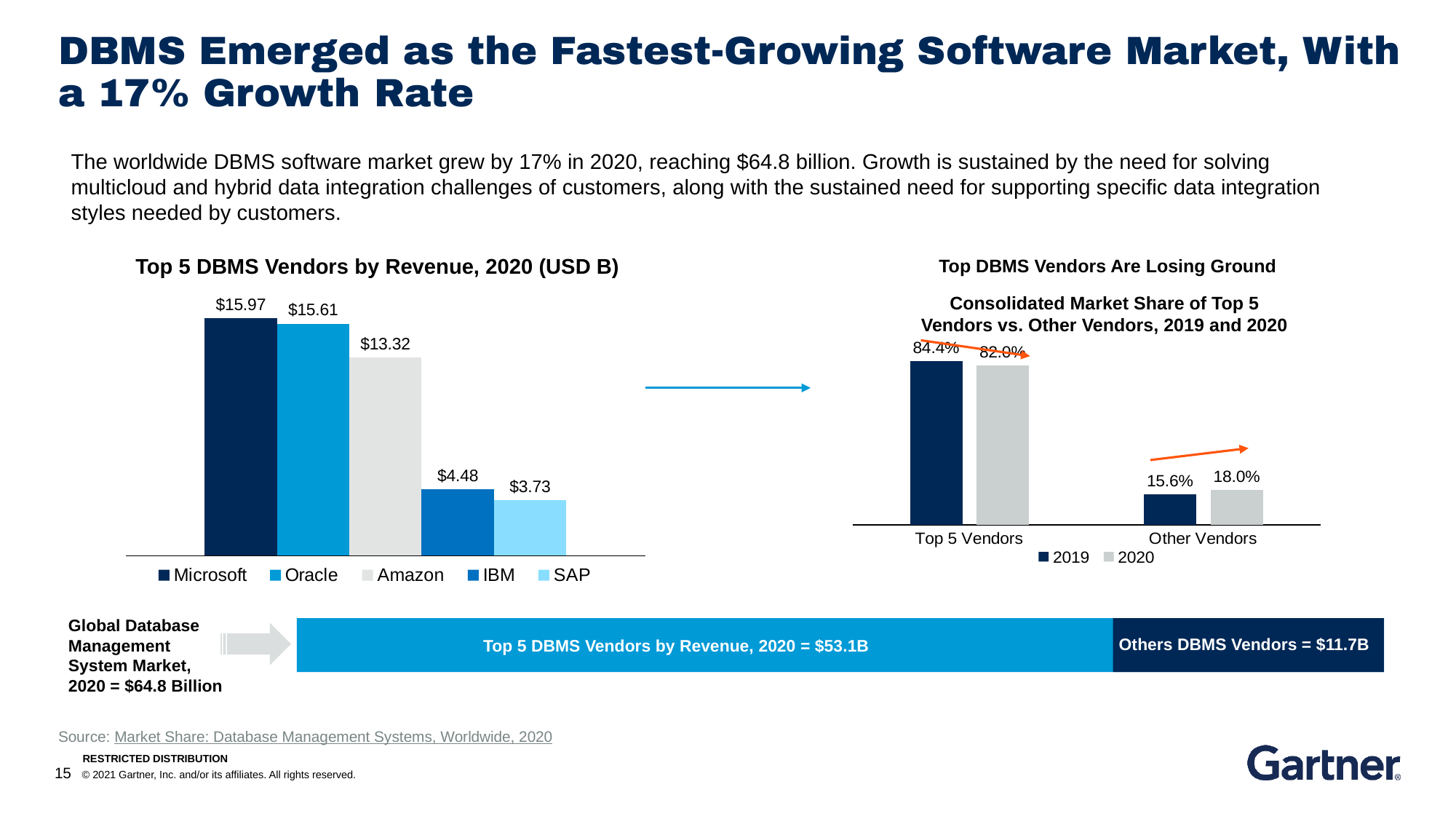

# DBMS Emerged as the Fastest-Growing Software Market, With a 17% Growth Rate
The worldwide DBMS software market grew by 17% in 2020, reaching $64.8 billion. Growth is sustained by the need for solving multicloud and hybrid data integration challenges of customers, along with the sustained need for supporting specific data integration styles needed by customers.
Top 5 DBMS Vendors by Revenue, 2020 (USD B)
Top DBMS Vendors Are Losing Ground

### Chart

| Category | Microsoft | Oracle | Amazon | IBM | SAP |
|---|---|---|---|---|---|
Consolidated Market Share of Top 5 Vendors vs. Other Vendors, 2019 and 2020

### Chart

| Category | 2019 | 2020 |
|---|---|---|
| Top 5 Vendors | 0.8438581706548111 | 0.8196932075816149 |
| Other Vendors | 0.15614182934518894 | 0.1803067924183851 |
Global Database Management System Market, 2020 = $64.8 Billion

Others DBMS Vendors = $11.7B
Top 5 DBMS Vendors by Revenue, 2020 = $53.1B
Source: Market Share: Database Management Systems, Worldwide, 2020